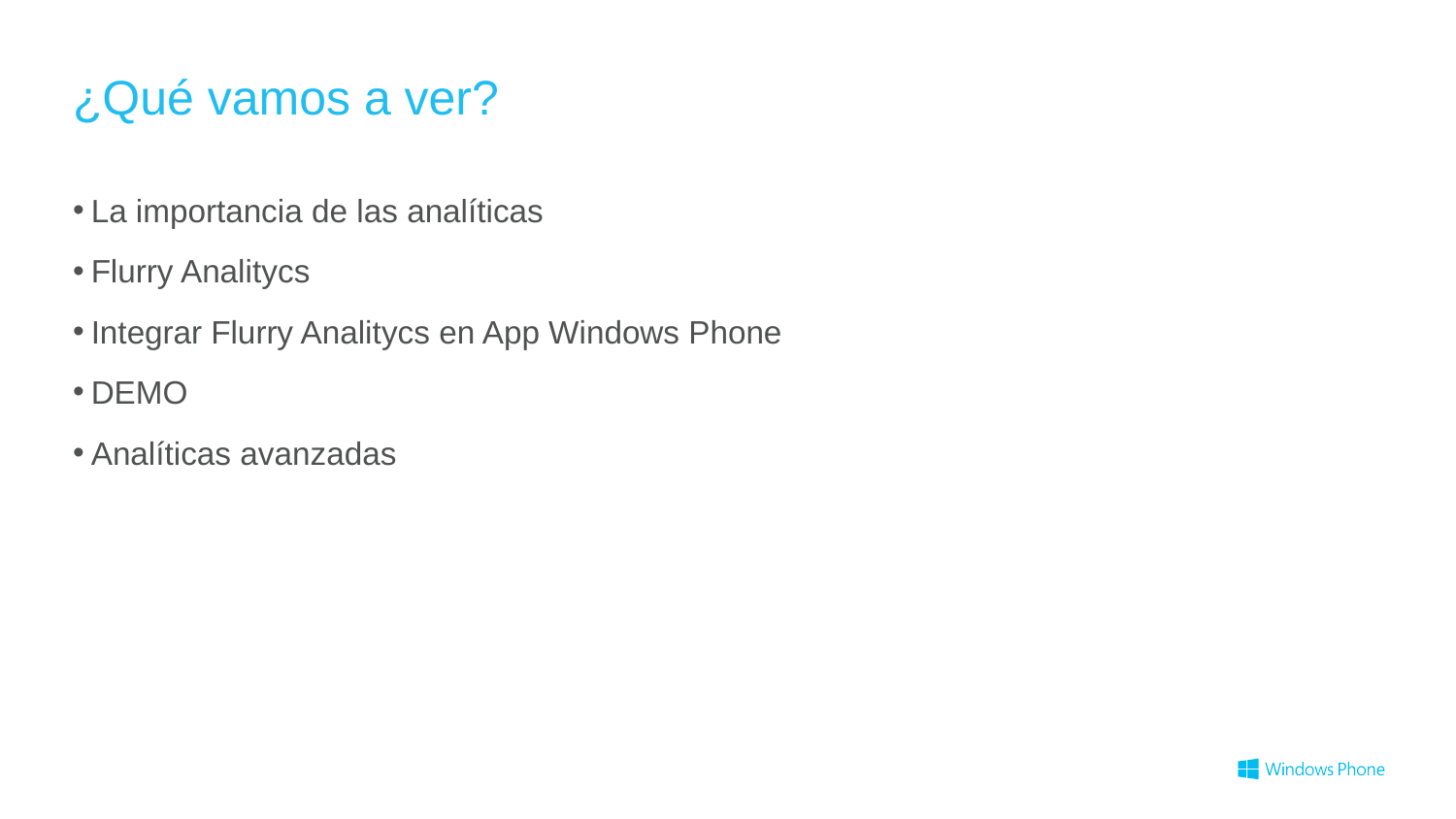

# ¿Qué vamos a ver?
La importancia de las analíticas
Flurry Analitycs
Integrar Flurry Analitycs en App Windows Phone
DEMO
Analíticas avanzadas